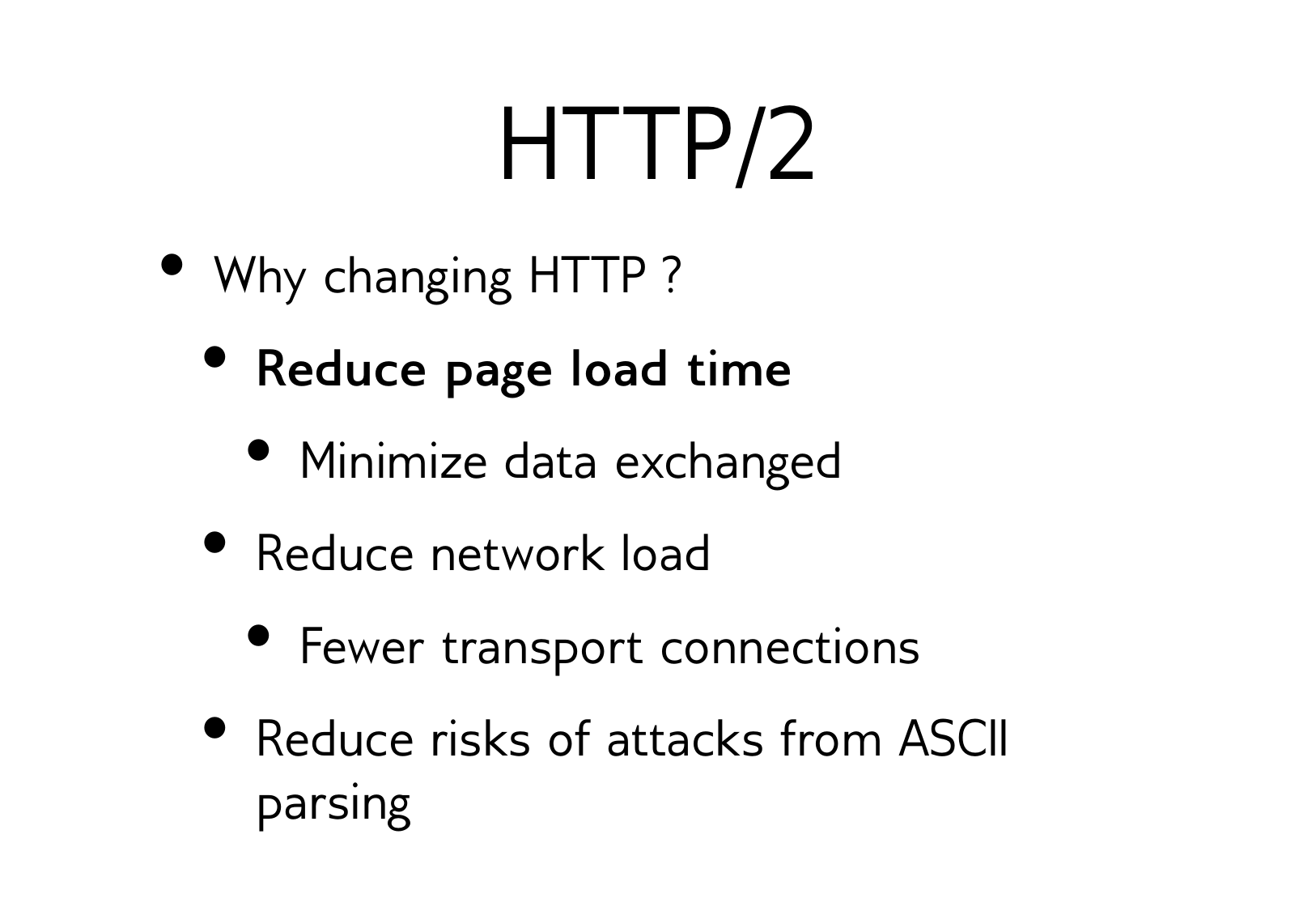

# HTTP/2
Why changing HTTP ?
Reduce page load time
Minimize data exchanged
Reduce network load
Fewer transport connections
Reduce risks of attacks from ASCII parsing